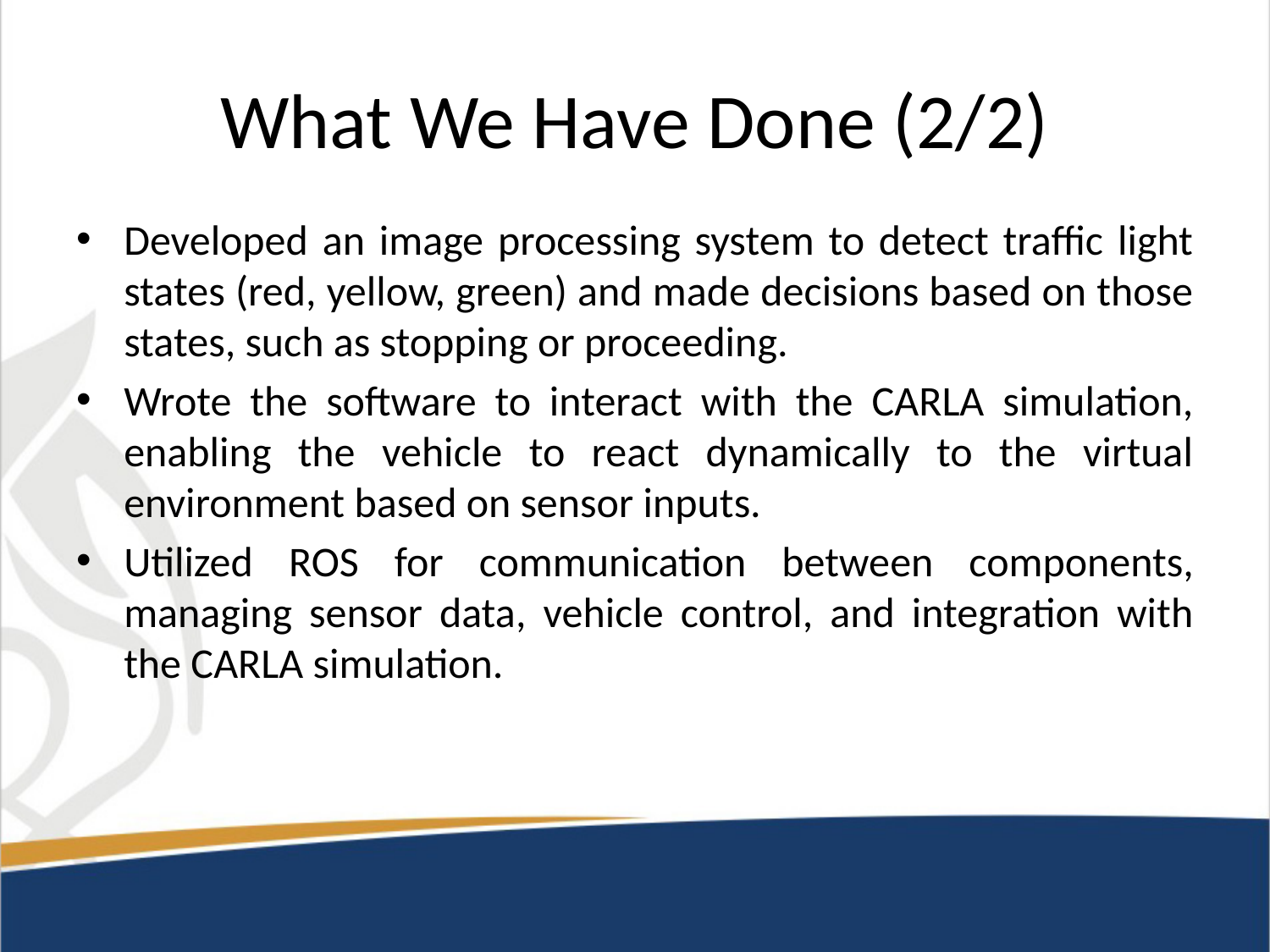

# What We Have Done (2/2)
Developed an image processing system to detect traffic light states (red, yellow, green) and made decisions based on those states, such as stopping or proceeding.
Wrote the software to interact with the CARLA simulation, enabling the vehicle to react dynamically to the virtual environment based on sensor inputs.
Utilized ROS for communication between components, managing sensor data, vehicle control, and integration with the CARLA simulation.